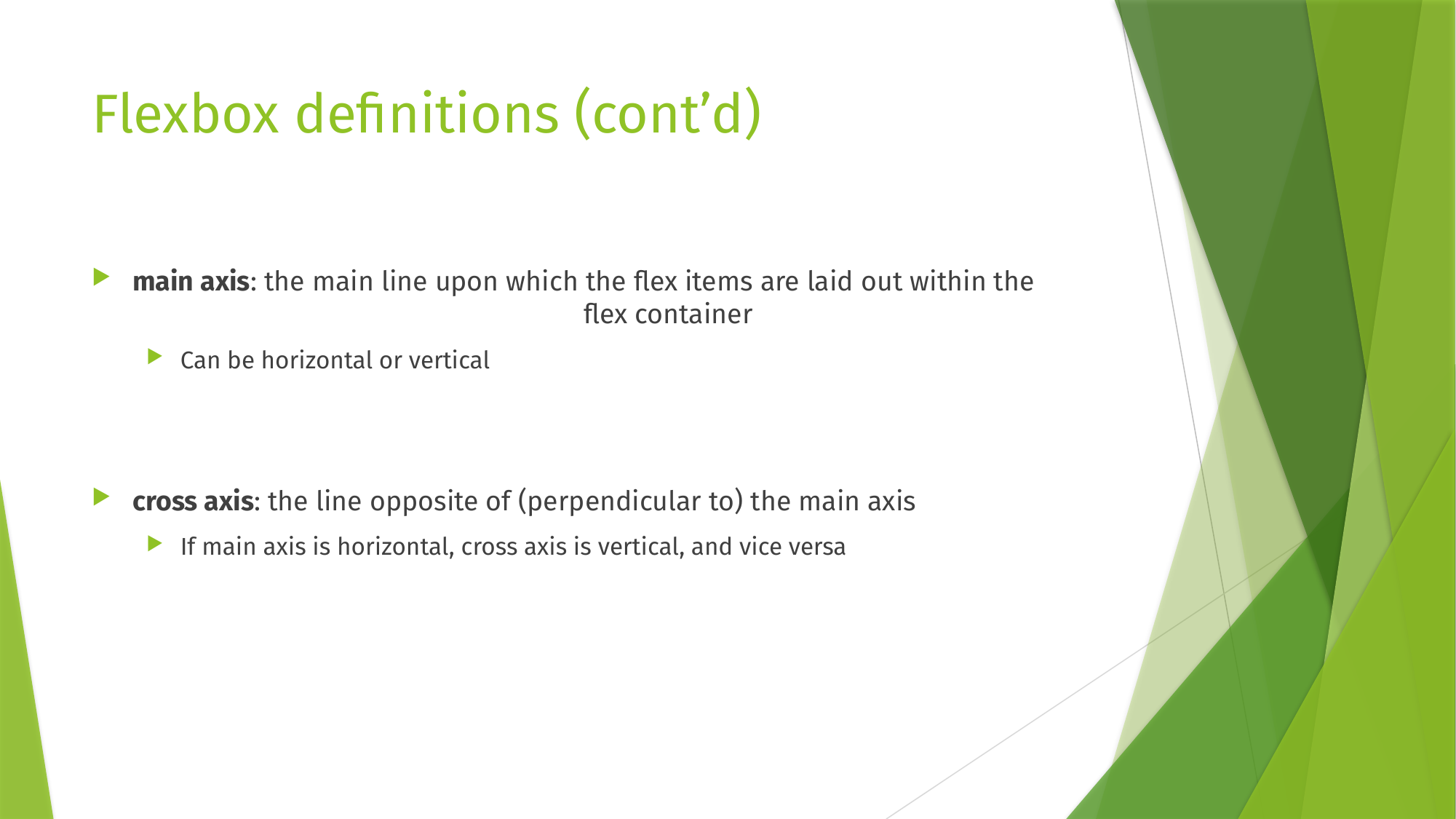

# Flexbox definitions (cont’d)
main axis: the main line upon which the flex items are laid out within the 				  flex container
Can be horizontal or vertical

cross axis: the line opposite of (perpendicular to) the main axis
If main axis is horizontal, cross axis is vertical, and vice versa